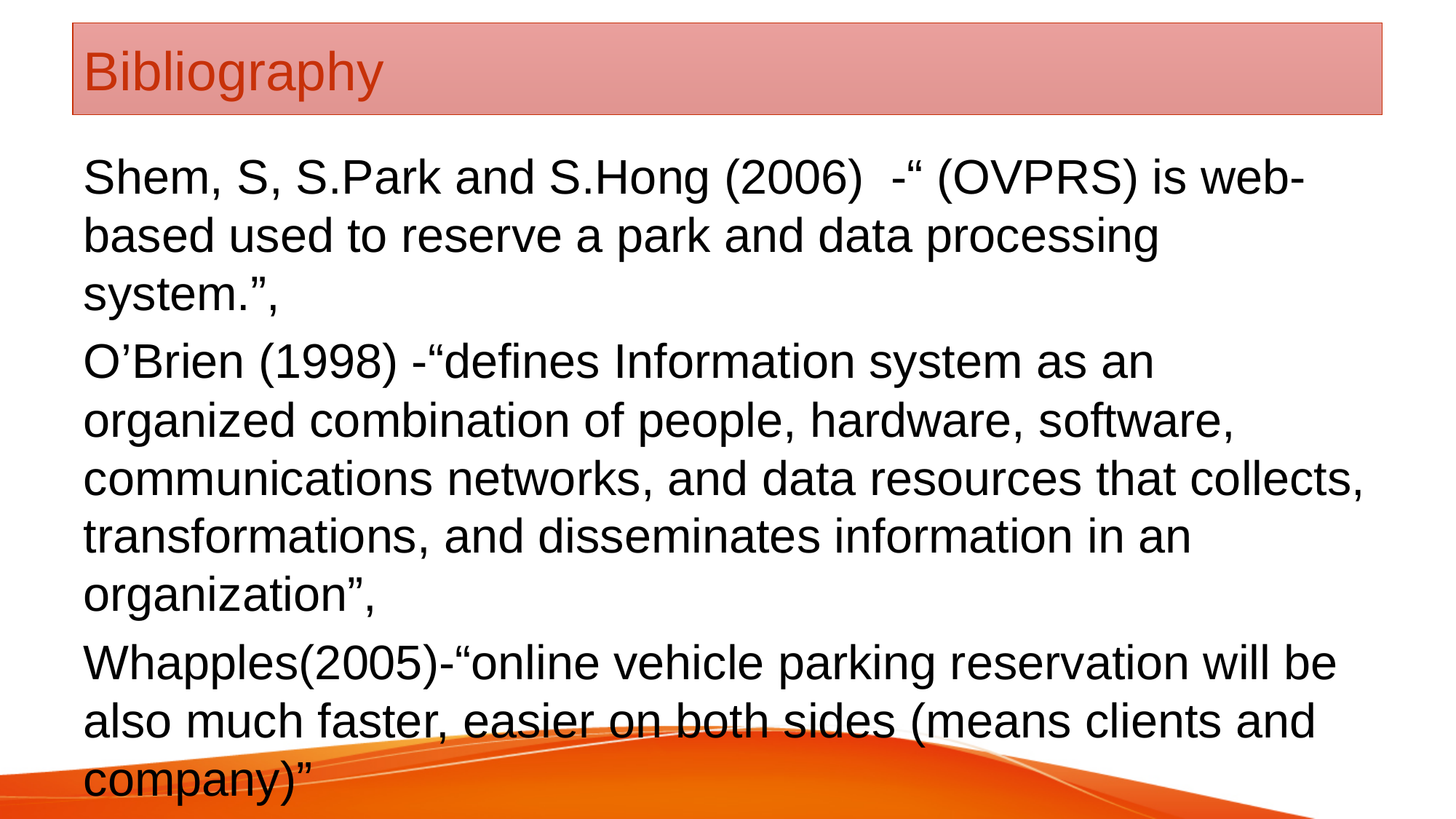

# Bibliography
Shem, S, S.Park and S.Hong (2006)  -“ (OVPRS) is web-based used to reserve a park and data processing system.”,
O’Brien (1998) -“defines Information system as an organized combination of people, hardware, software, communications networks, and data resources that collects, transformations, and disseminates information in an organization”,
Whapples(2005)-“online vehicle parking reservation will be also much faster, easier on both sides (means clients and company)”